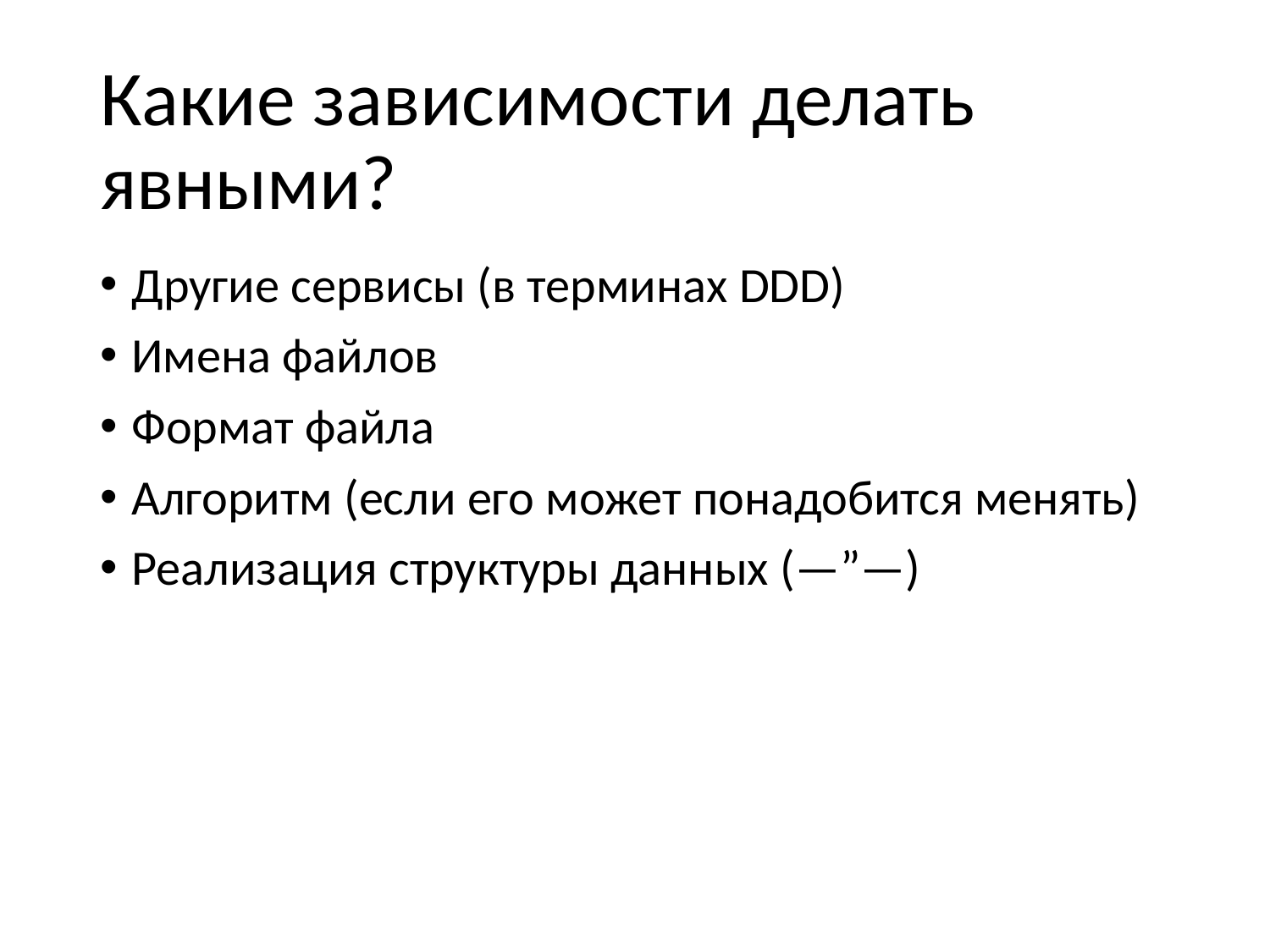

# Какие зависимости делать явными?
Другие сервисы (в терминах DDD)
Имена файлов
Формат файла
Алгоритм (если его может понадобится менять)
Реализация структуры данных (—”—)